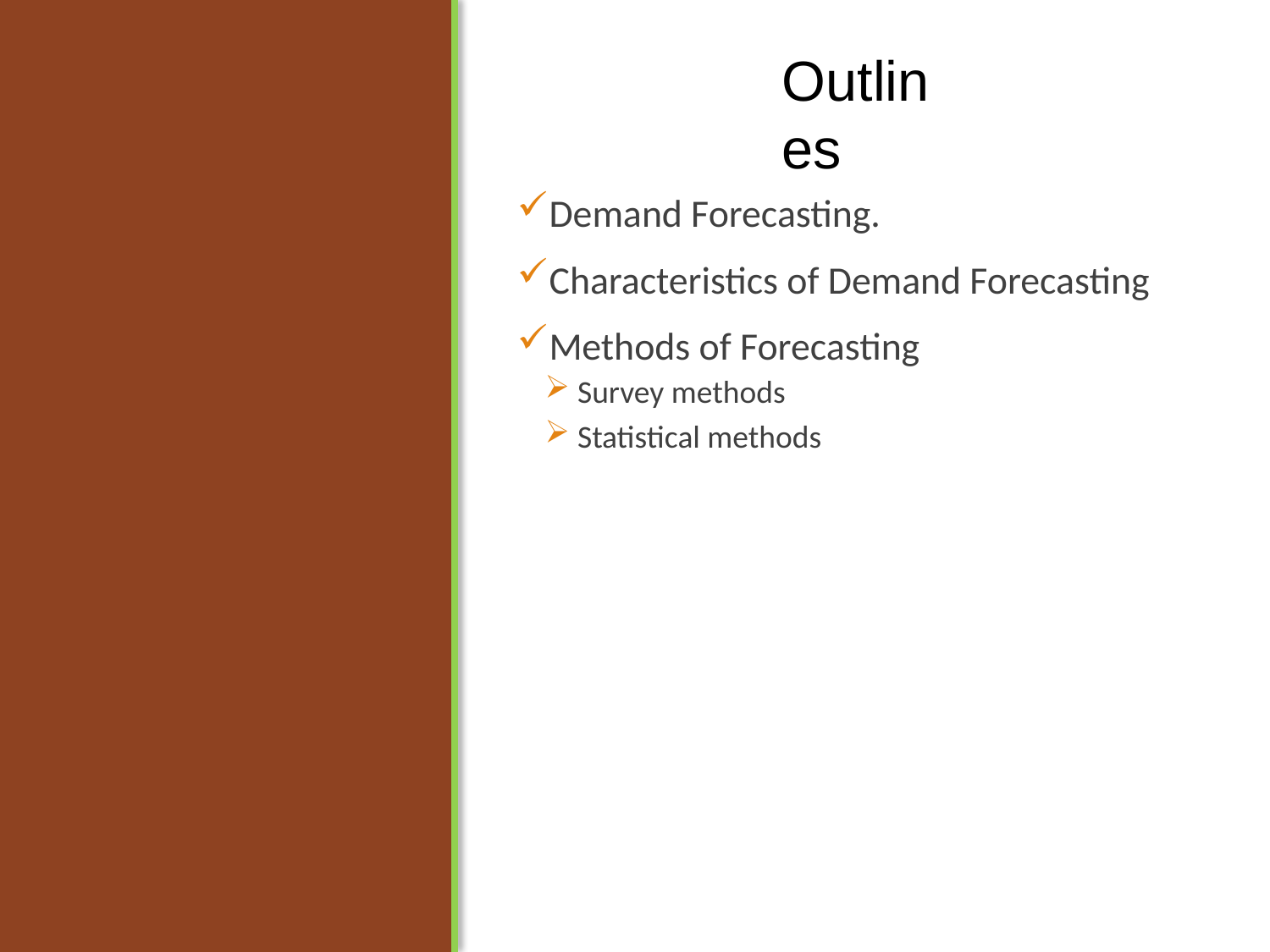

#

Demand Forecasting.
Characteristics of Demand Forecasting
Methods of Forecasting
 Survey methods
 Statistical methods